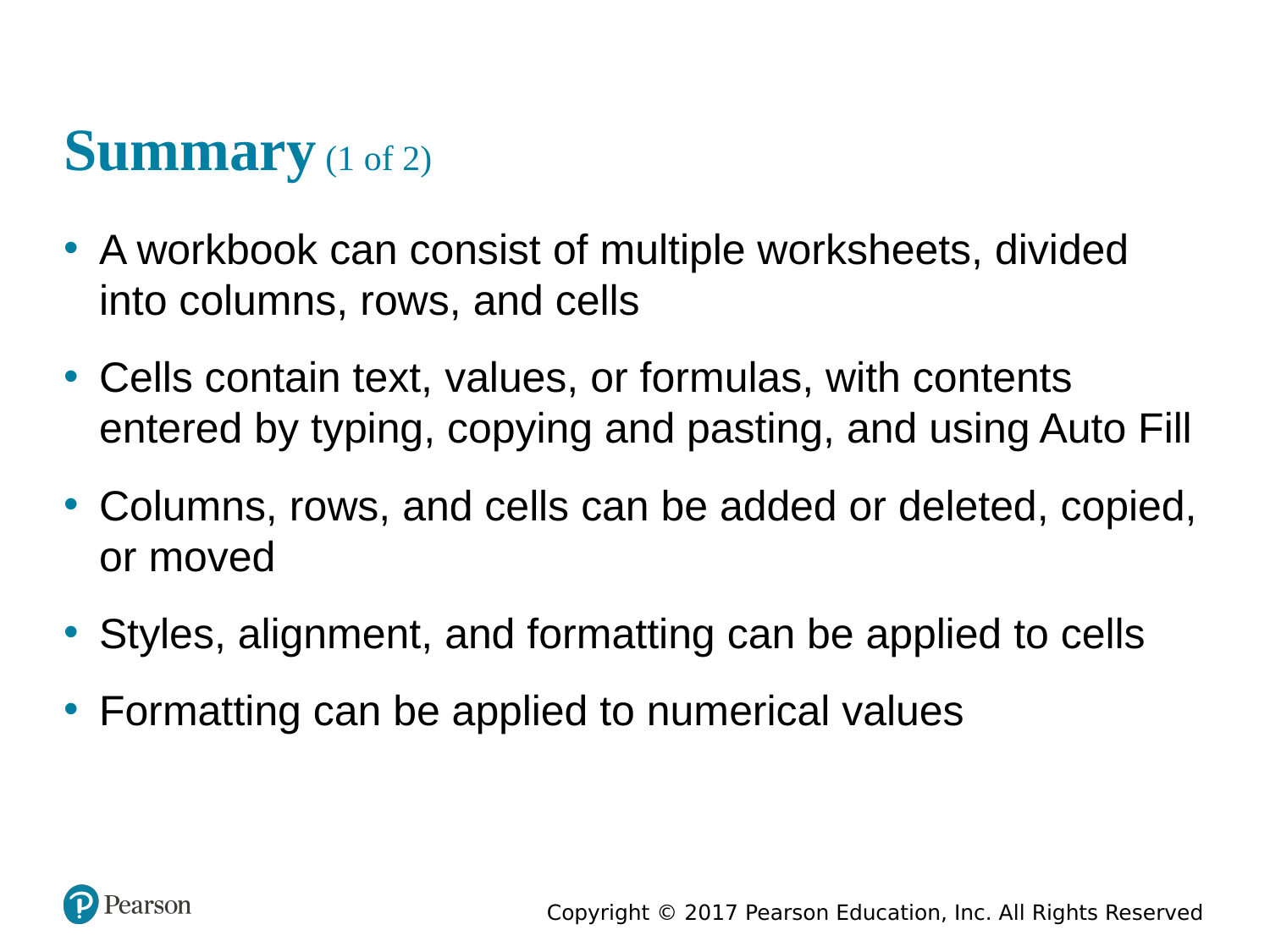

# Summary (1 of 2)
A workbook can consist of multiple worksheets, divided into columns, rows, and cells
Cells contain text, values, or formulas, with contents entered by typing, copying and pasting, and using Auto Fill
Columns, rows, and cells can be added or deleted, copied, or moved
Styles, alignment, and formatting can be applied to cells
Formatting can be applied to numerical values